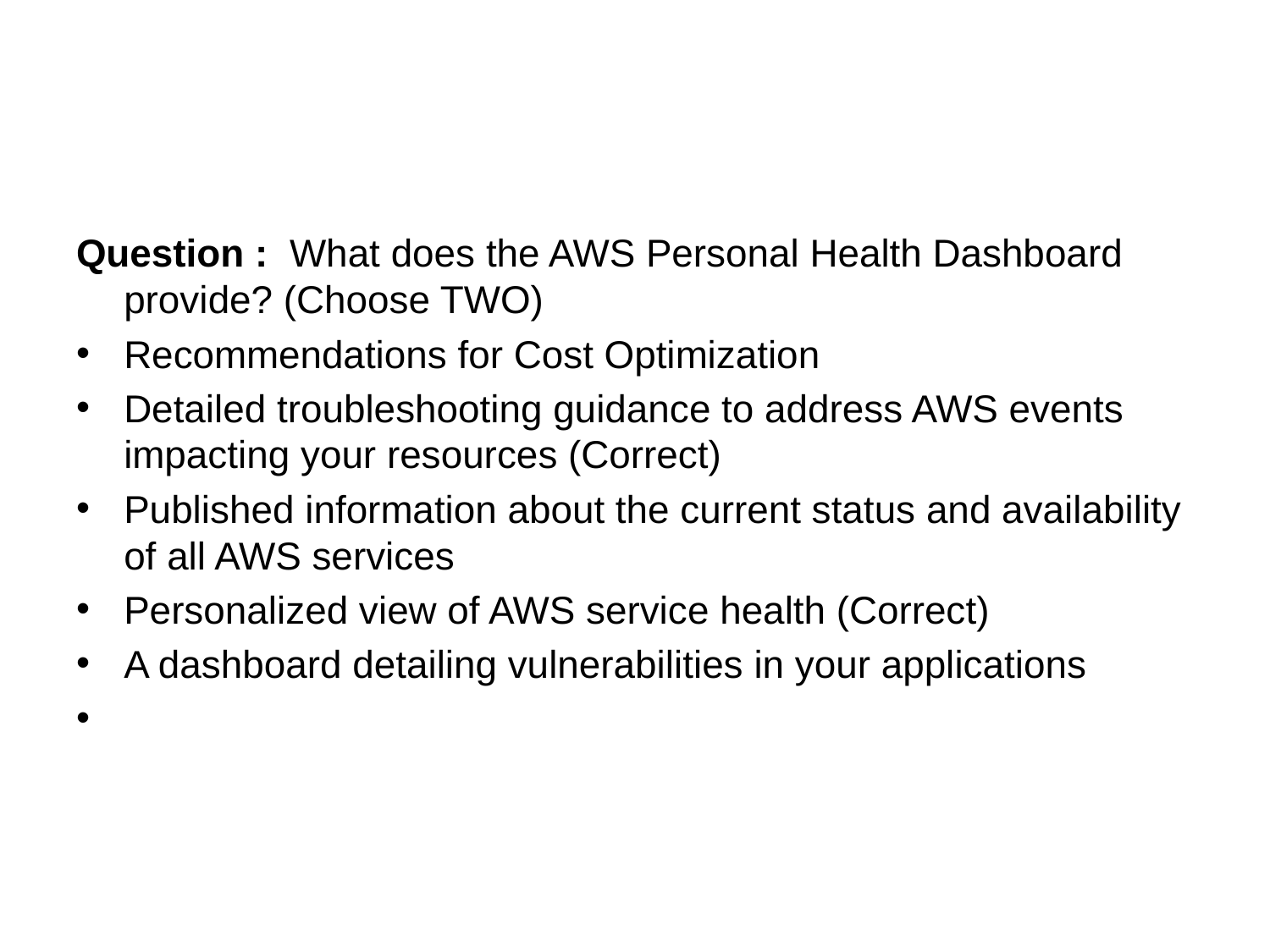

#
Question :  What does the AWS Personal Health Dashboard provide? (Choose TWO)
Recommendations for Cost Optimization
Detailed troubleshooting guidance to address AWS events impacting your resources (Correct)
Published information about the current status and availability of all AWS services
Personalized view of AWS service health (Correct)
A dashboard detailing vulnerabilities in your applications